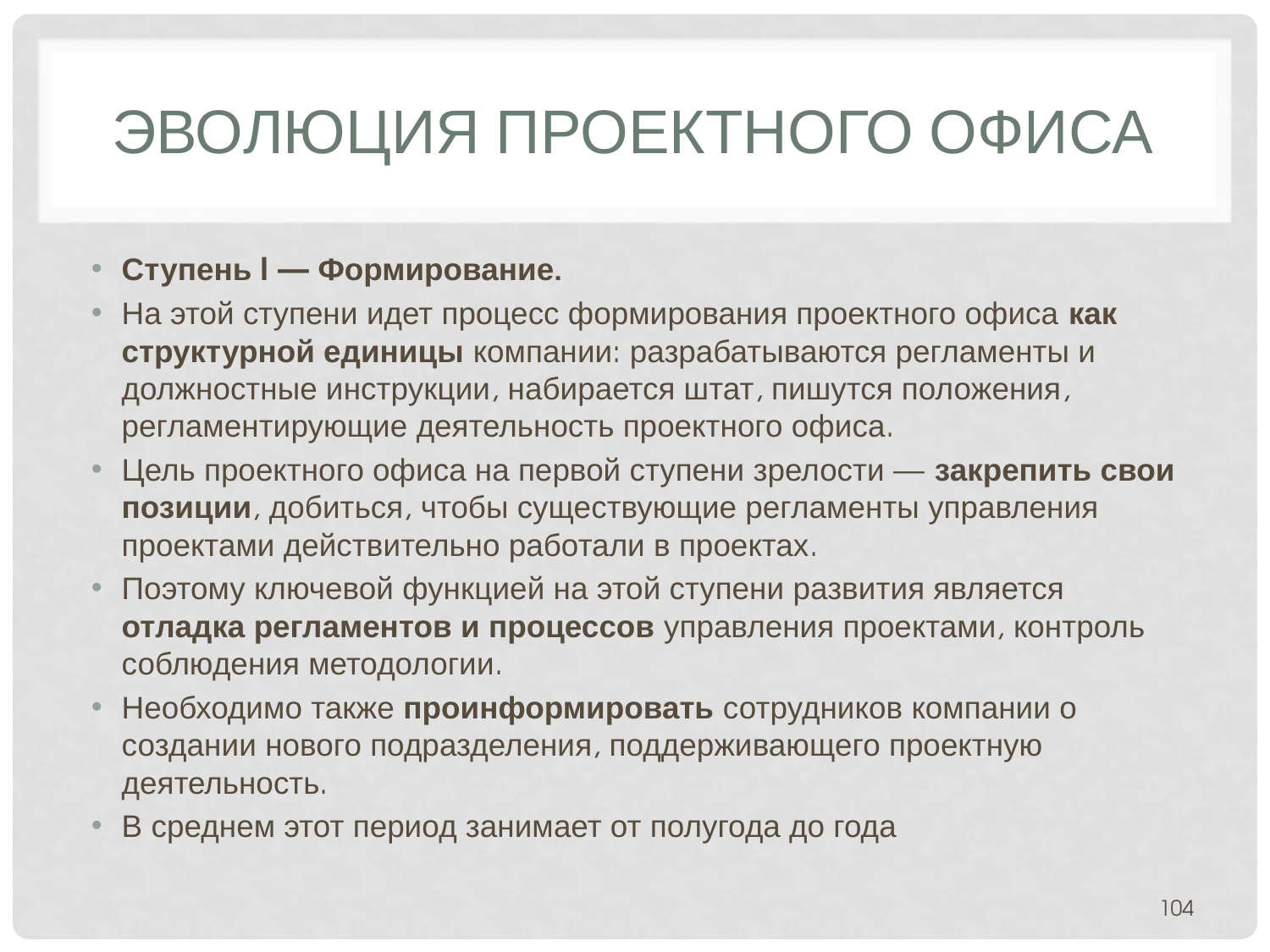

# ЭВОЛЮЦИЯ ПРОЕКТНОГО ОФИСА
Ступень I — Формирование.
На этой ступени идет процесс формирования проектного офиса как структурной единицы компании: разрабатываются регламенты и должностные инструкции, набирается штат, пишутся положения, регламентирующие деятельность проектного офиса.
Цель проектного офиса на первой ступени зрелости — закрепить свои позиции, добиться, чтобы существующие регламенты управления проектами действительно работали в проектах.
Поэтому ключевой функцией на этой ступени развития является отладка регламентов и процессов управления проектами, контроль соблюдения методологии.
Необходимо также проинформировать сотрудников компании о создании нового подразделения, поддерживающего проектную деятельность.
В среднем этот период занимает от полугода до года
104